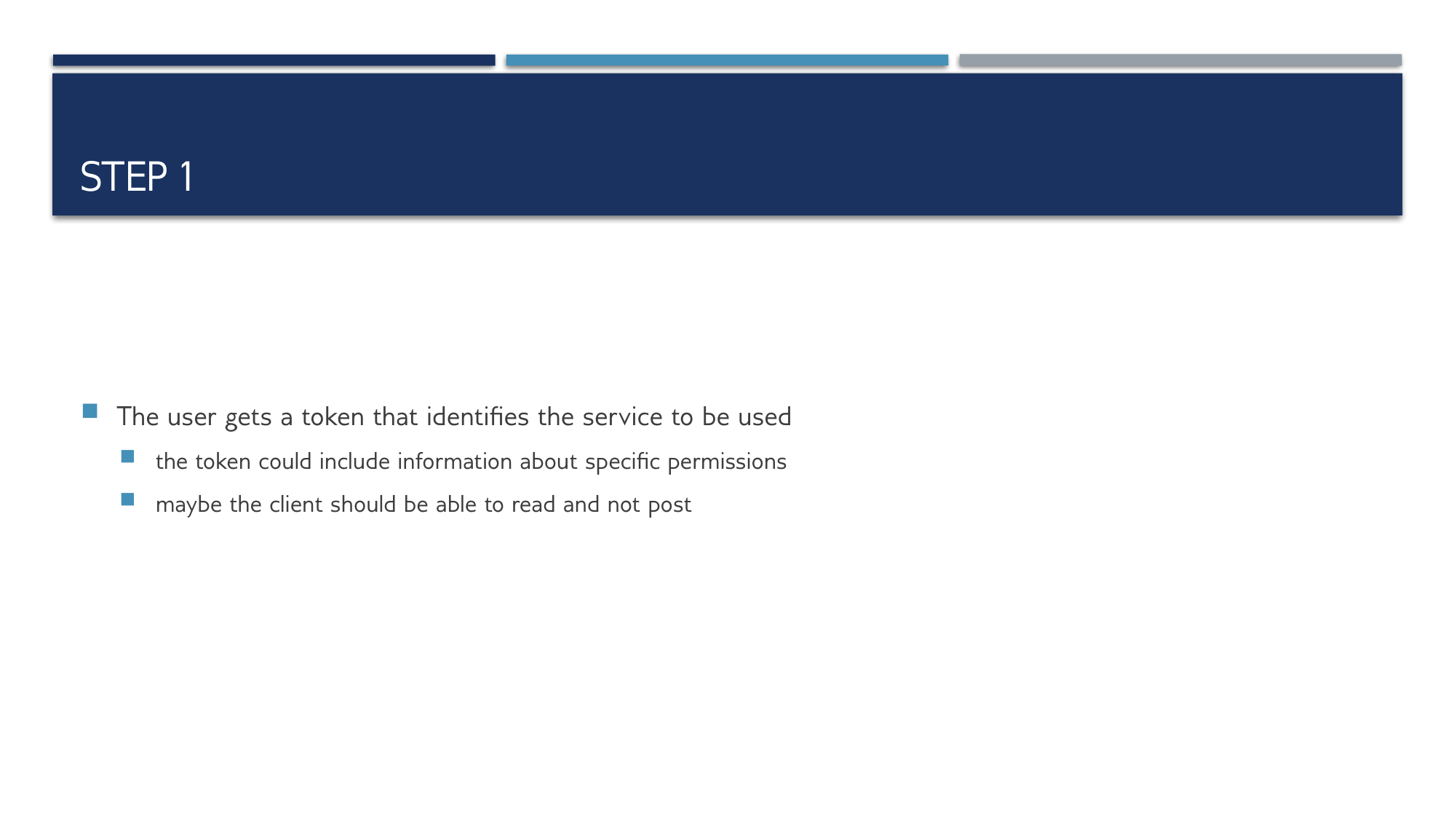

# Step 1
The user gets a token that identifies the service to be used
the token could include information about specific permissions
maybe the client should be able to read and not post